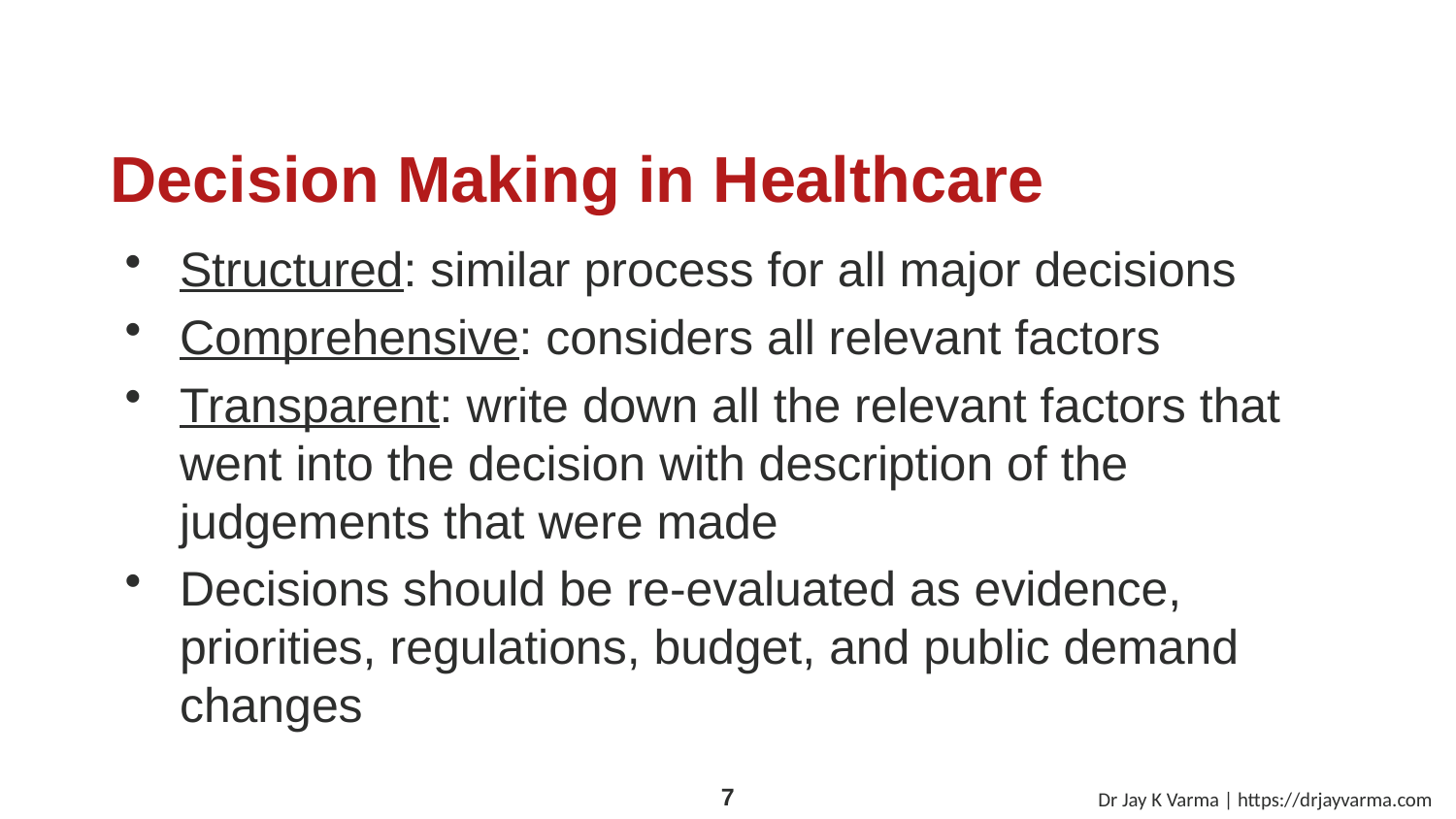

# Decision Making in Healthcare
Structured: similar process for all major decisions
Comprehensive: considers all relevant factors
Transparent: write down all the relevant factors that went into the decision with description of the judgements that were made
Decisions should be re-evaluated as evidence, priorities, regulations, budget, and public demand changes

Dr Jay K Varma | https://drjayvarma.com